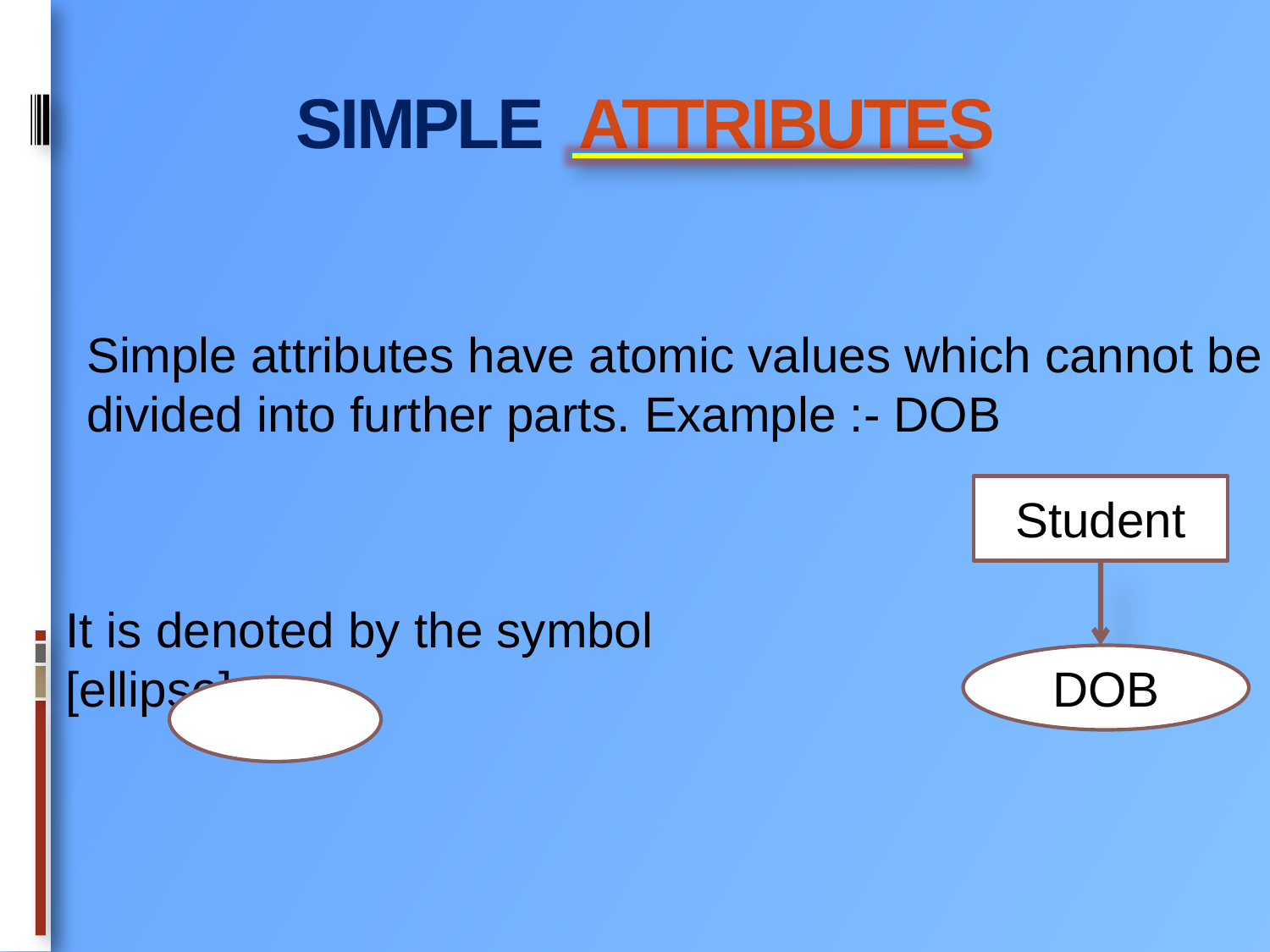

# Simple  Attributes

Simple attributes have atomic values which cannot be divided into further parts. Example :- DOB
Student

It is denoted by the symbol [ellipse] :-
DOB